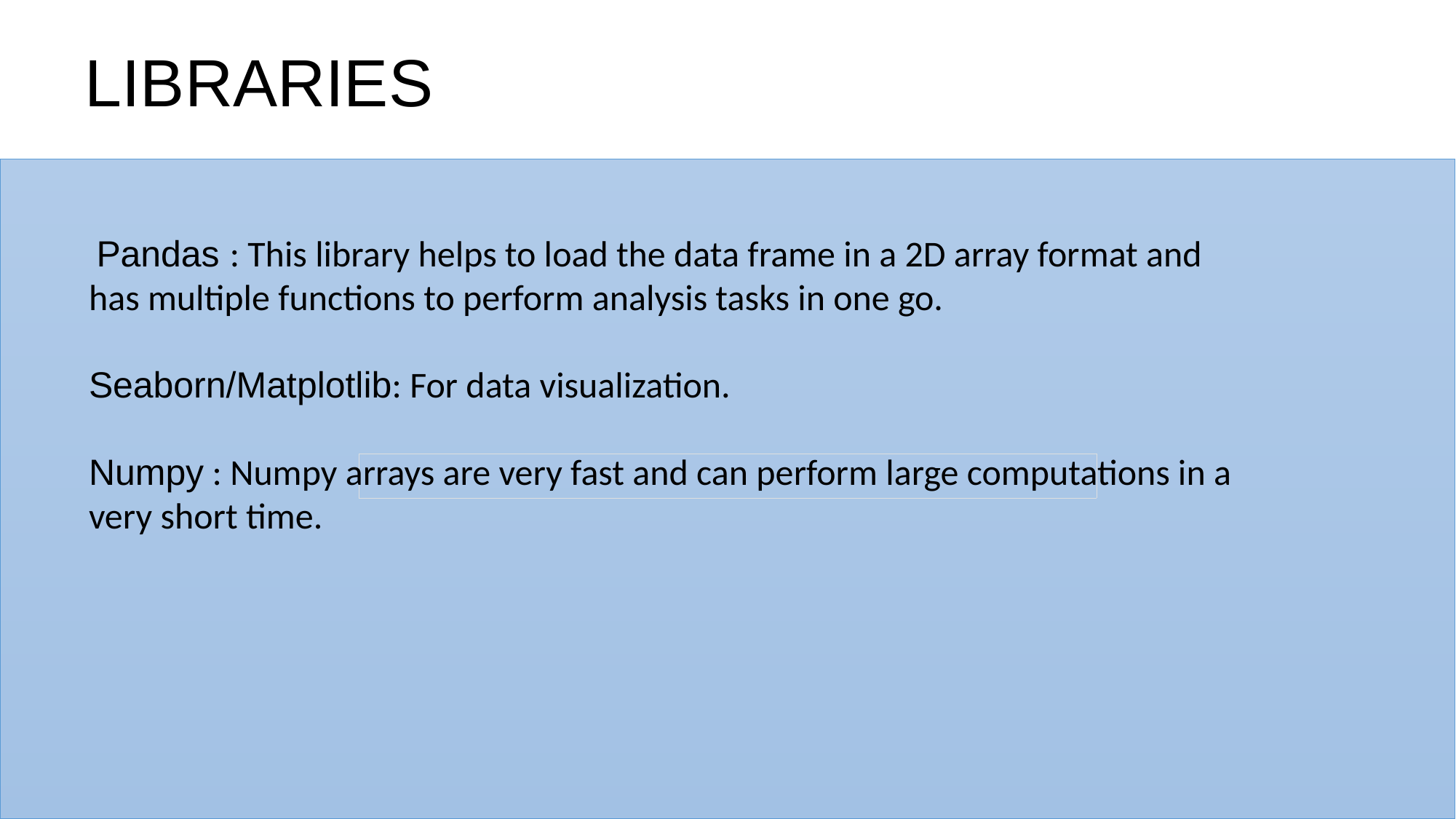

LIBRARIES

 Pandas : This library helps to load the data frame in a 2D array format and has multiple functions to perform analysis tasks in one go.

Seaborn/Matplotlib: For data visualization.

Numpy : Numpy arrays are very fast and can perform large computations in a very short time.

|  |
| --- |